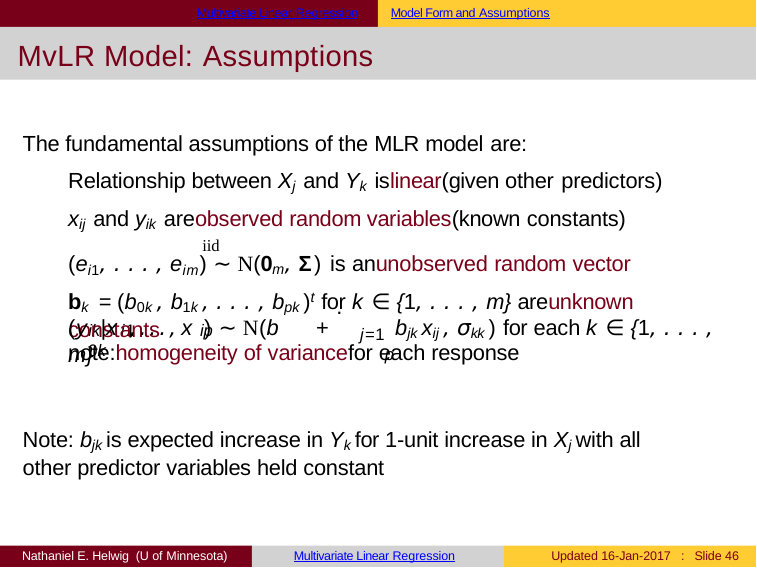

Multivariate Linear Regression
Model Form and Assumptions

MvLR Model: Assumptions
The fundamental assumptions of the MLR model are:
Relationship between Xj  and Yk  islinear(given other predictors)
xij  and yik  areobserved random variables(known constants)
(ei1, . . . , eim) ∼ N(0m, Σ) is anunobserved random vector
bk = (b0k , b1k , . . . , bpk )t for k ∈ {1, . . . , m} areunknown constants
p

iid

.
(y  |x   , . . . , x  ) ∼ N(b	+	bjk xij , σkk ) for each k ∈ {1, . . . , m}

ik    i1	ip	0k
j=1
note:homogeneity of variancefor each response
Note: bjk is expected increase in Yk for 1-unit increase in Xj with all  other predictor variables held constant

Nathaniel E. Helwig  (U of Minnesota)
Multivariate Linear Regression
Updated 16-Jan-2017   :   Slide 46